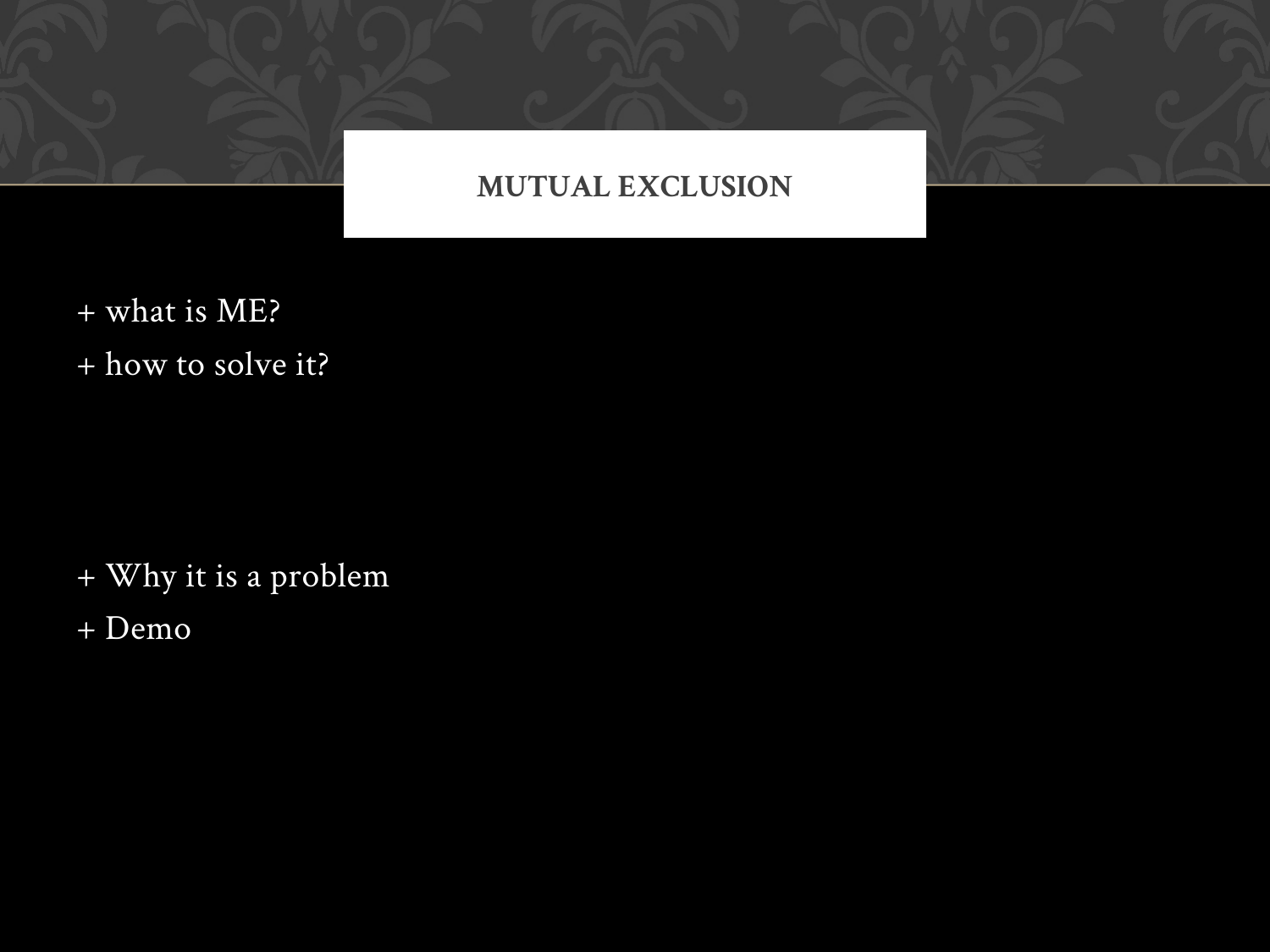

# Mutual exclusion
+ what is ME?
+ how to solve it?

+ Why it is a problem
+ Demo